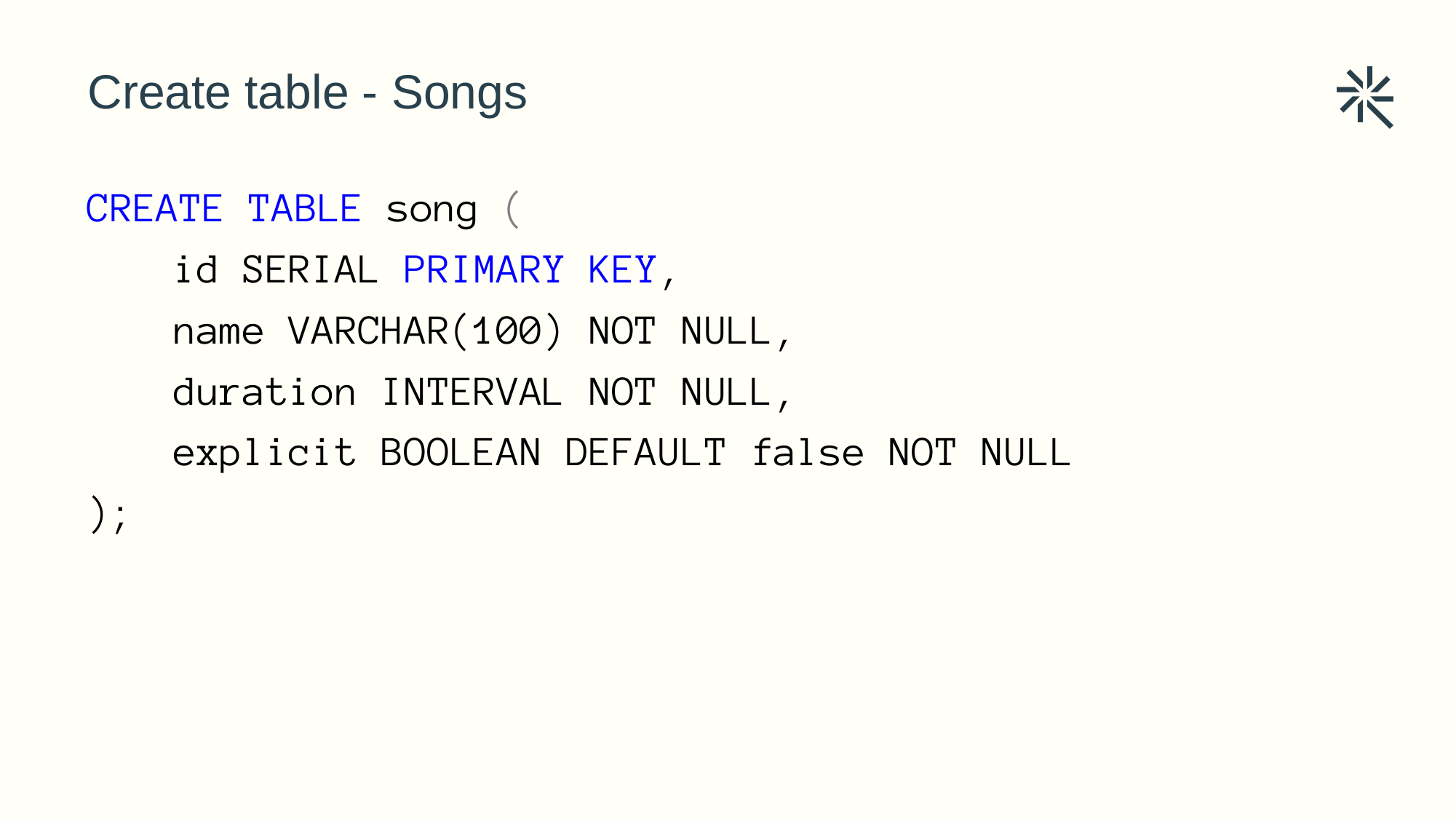

# Create table - Songs
CREATE TABLE song (
id SERIAL PRIMARY KEY,
name VARCHAR(100) NOT NULL,
duration INTERVAL NOT NULL,
explicit BOOLEAN DEFAULT false NOT NULL
);